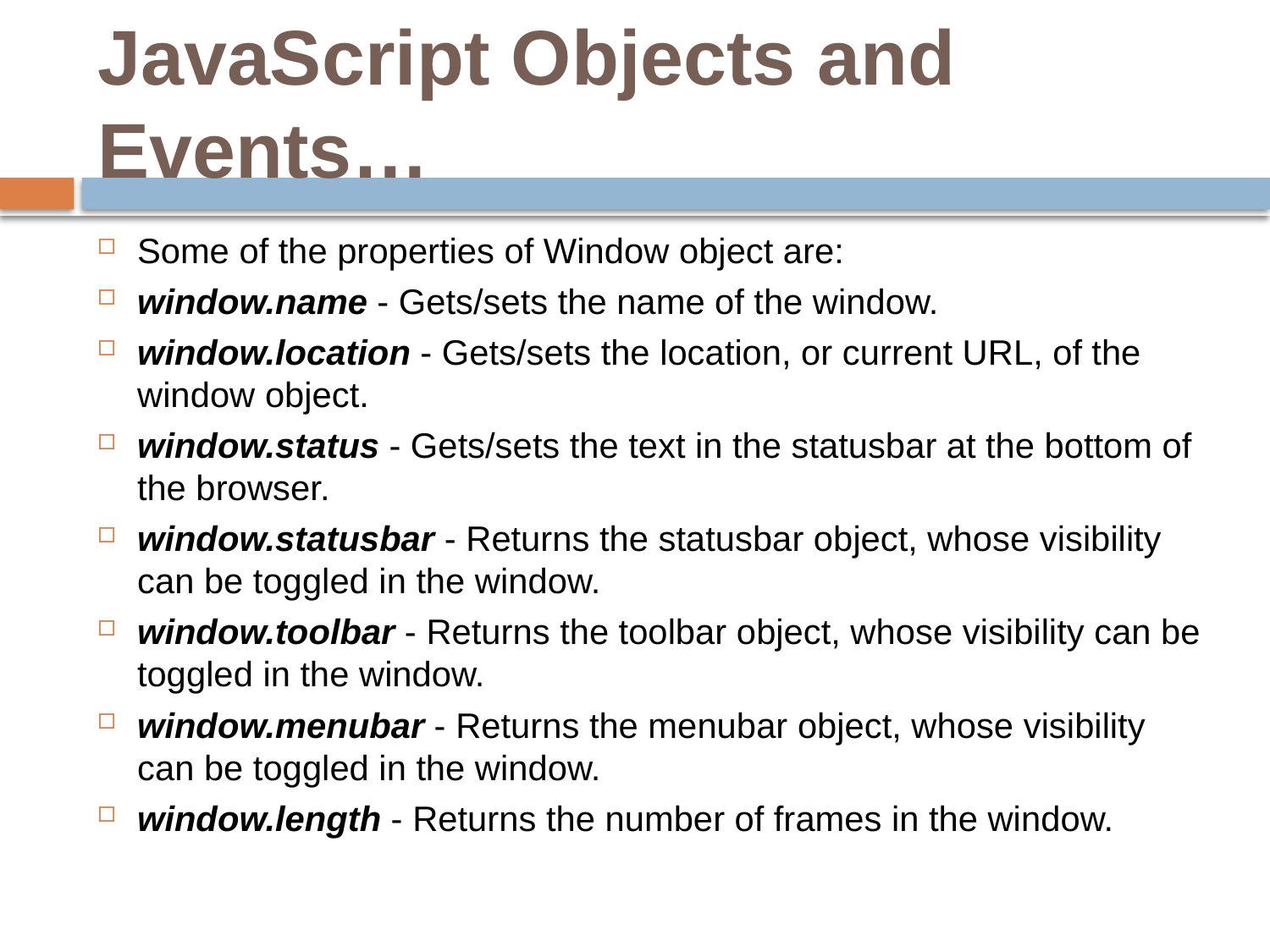

# JavaScript Objects and Events…
Some of the properties of Window object are:
window.name - Gets/sets the name of the window.
window.location - Gets/sets the location, or current URL, of the window object.
window.status - Gets/sets the text in the statusbar at the bottom of the browser.
window.statusbar - Returns the statusbar object, whose visibility can be toggled in the window.
window.toolbar - Returns the toolbar object, whose visibility can be toggled in the window.
window.menubar - Returns the menubar object, whose visibility can be toggled in the window.
window.length - Returns the number of frames in the window.